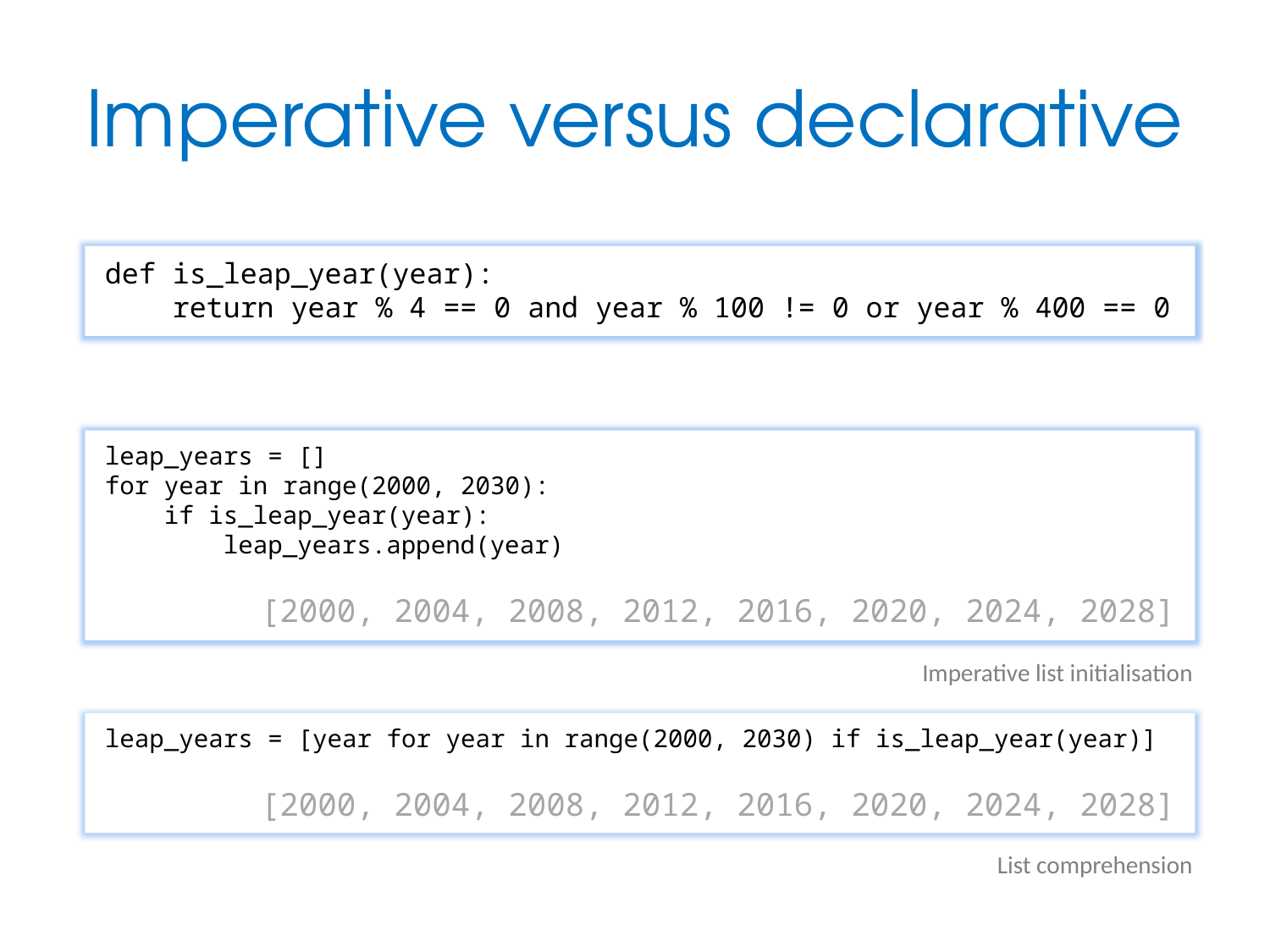

# Imperative versus declarative
def is_leap_year(year):
    return year % 4 == 0 and year % 100 != 0 or year % 400 == 0
leap_years = []
for year in range(2000, 2030):
    if is_leap_year(year):
        leap_years.append(year)
[2000, 2004, 2008, 2012, 2016, 2020, 2024, 2028]
Imperative list initialisation
leap_years = [year for year in range(2000, 2030) if is_leap_year(year)]
[2000, 2004, 2008, 2012, 2016, 2020, 2024, 2028]
List comprehension